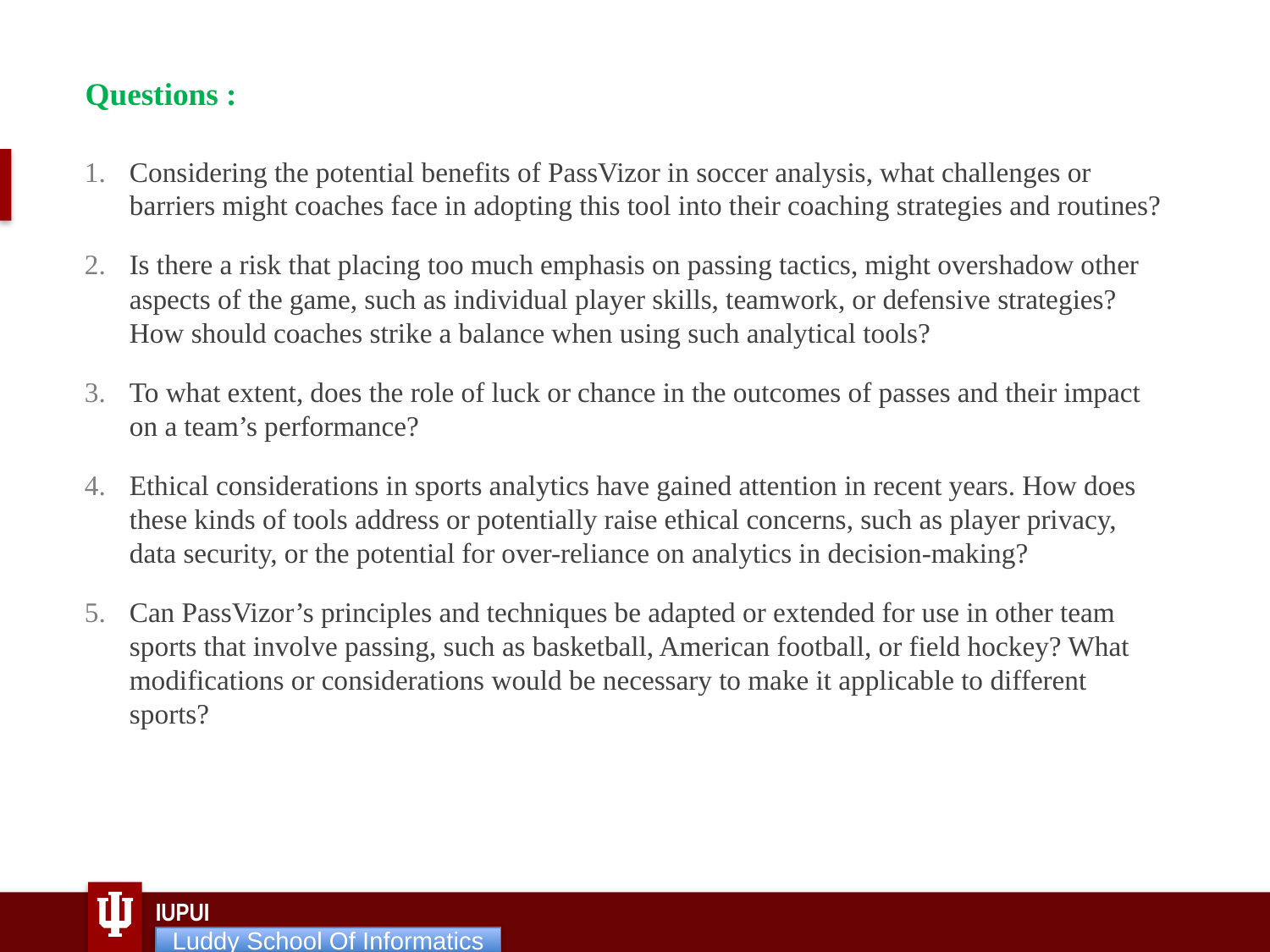

# Questions :
Considering the potential benefits of PassVizor in soccer analysis, what challenges or barriers might coaches face in adopting this tool into their coaching strategies and routines?
Is there a risk that placing too much emphasis on passing tactics, might overshadow other aspects of the game, such as individual player skills, teamwork, or defensive strategies? How should coaches strike a balance when using such analytical tools?
To what extent, does the role of luck or chance in the outcomes of passes and their impact on a team’s performance?
Ethical considerations in sports analytics have gained attention in recent years. How does these kinds of tools address or potentially raise ethical concerns, such as player privacy, data security, or the potential for over-reliance on analytics in decision-making?
Can PassVizor’s principles and techniques be adapted or extended for use in other team sports that involve passing, such as basketball, American football, or field hockey? What modifications or considerations would be necessary to make it applicable to different sports?
Luddy School Of Informatics